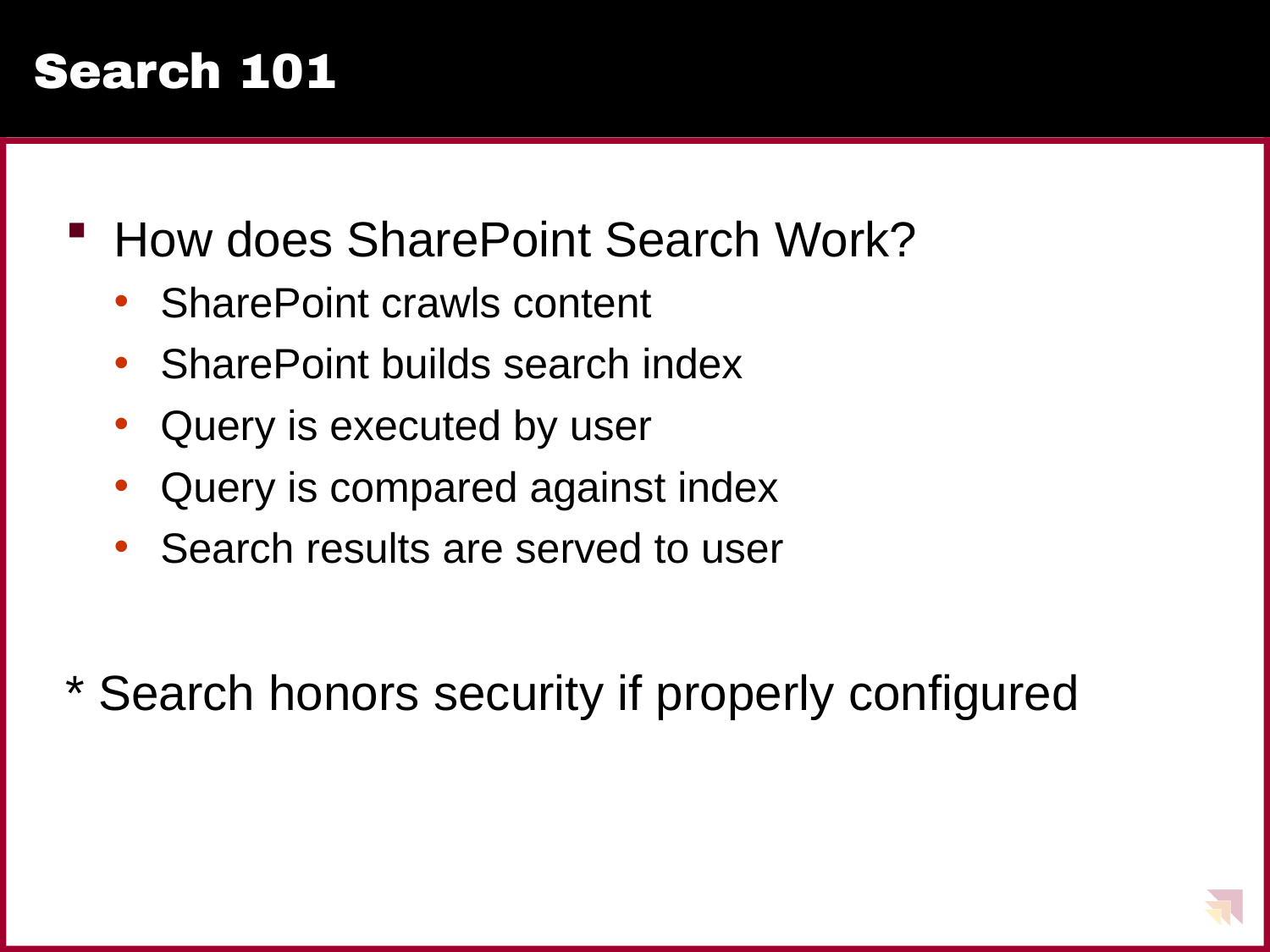

# Search 101
How does SharePoint Search Work?
SharePoint crawls content
SharePoint builds search index
Query is executed by user
Query is compared against index
Search results are served to user

* Search honors security if properly configured